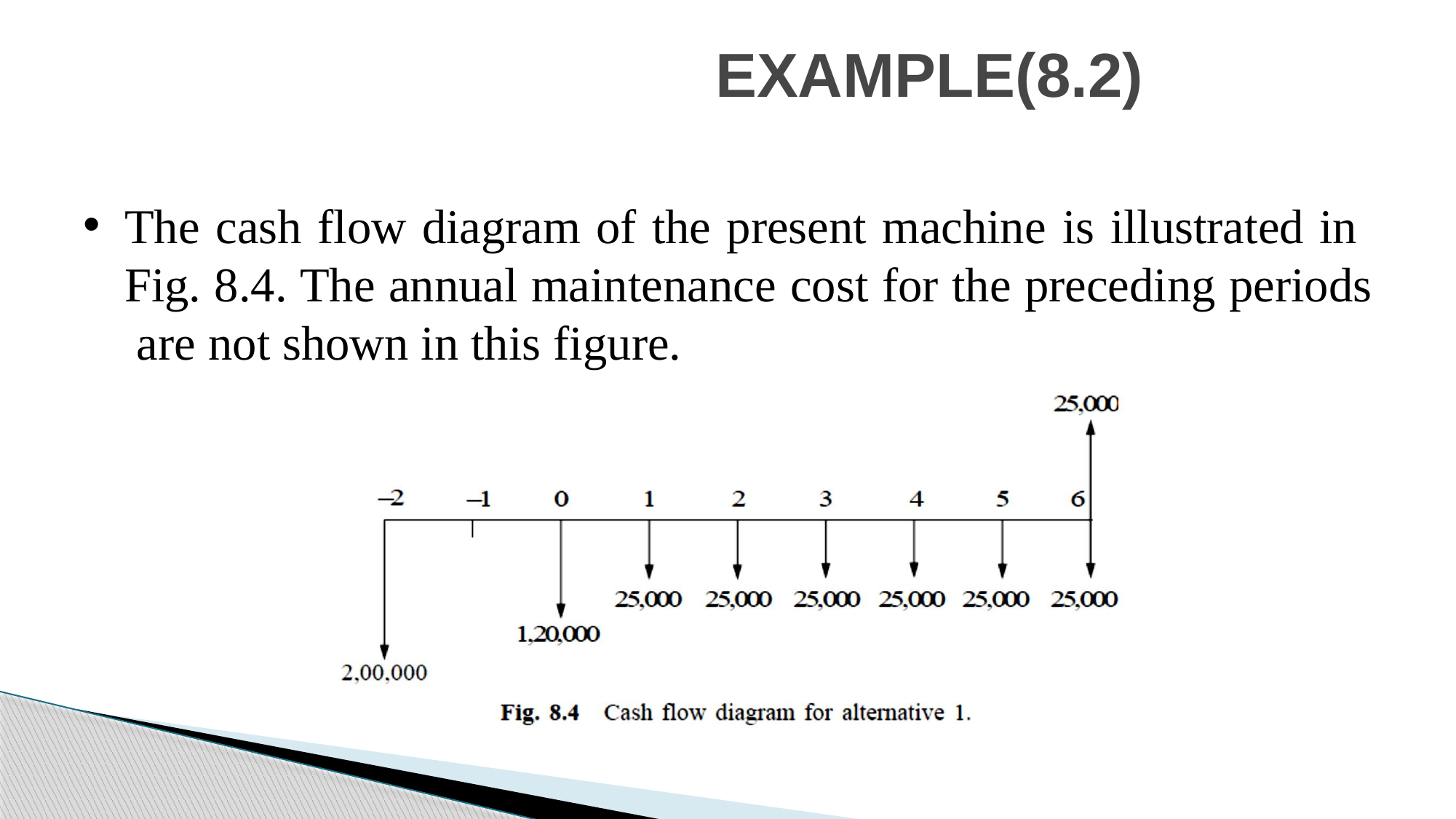

# EXAMPLE(8.2)
The cash flow diagram of the present machine is illustrated in  Fig. 8.4. The annual maintenance cost for the preceding periods  are not shown in this figure.